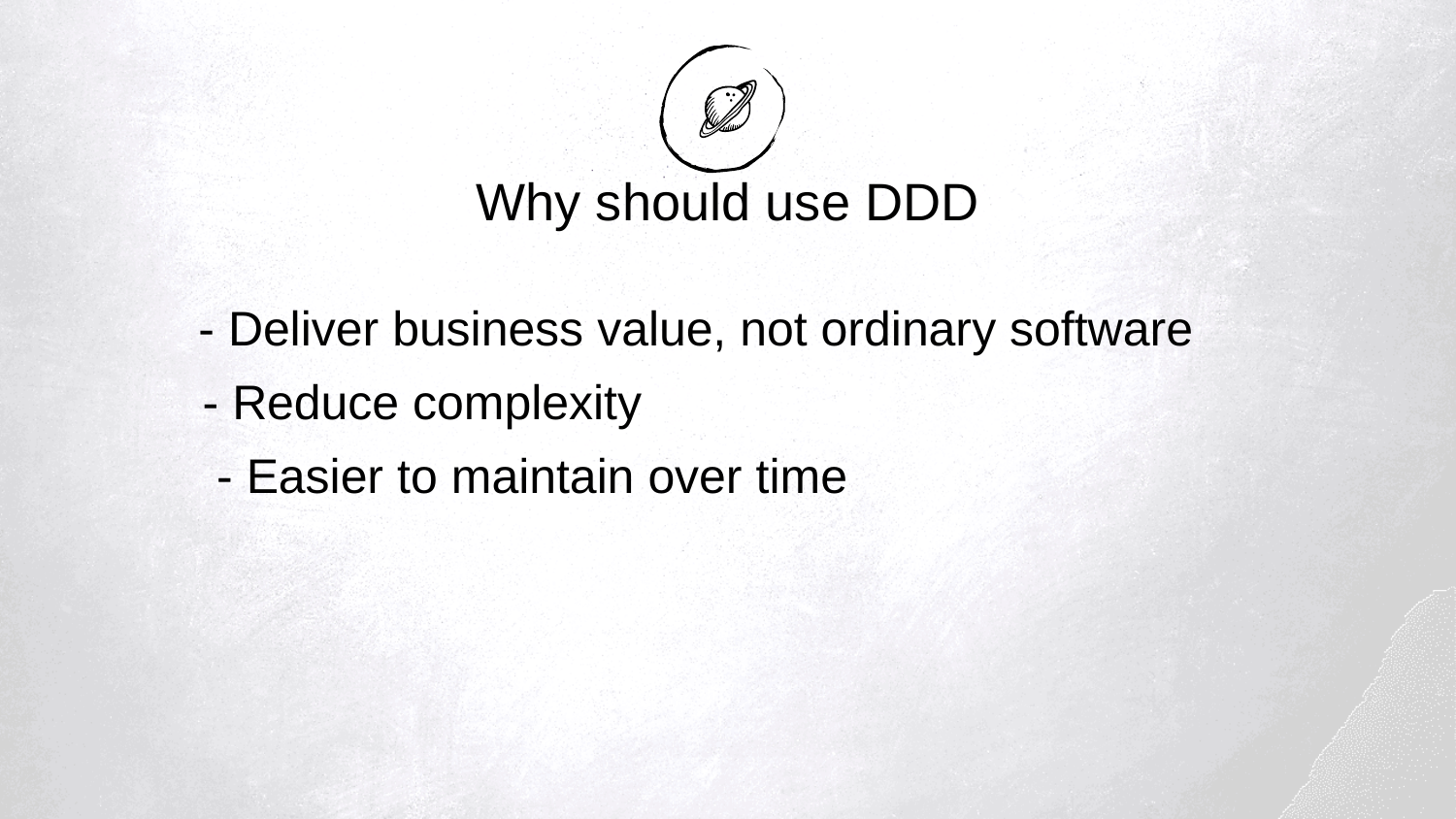

# Why should use DDD
- Deliver business value, not ordinary software
- Reduce complexity
- Easier to maintain over time